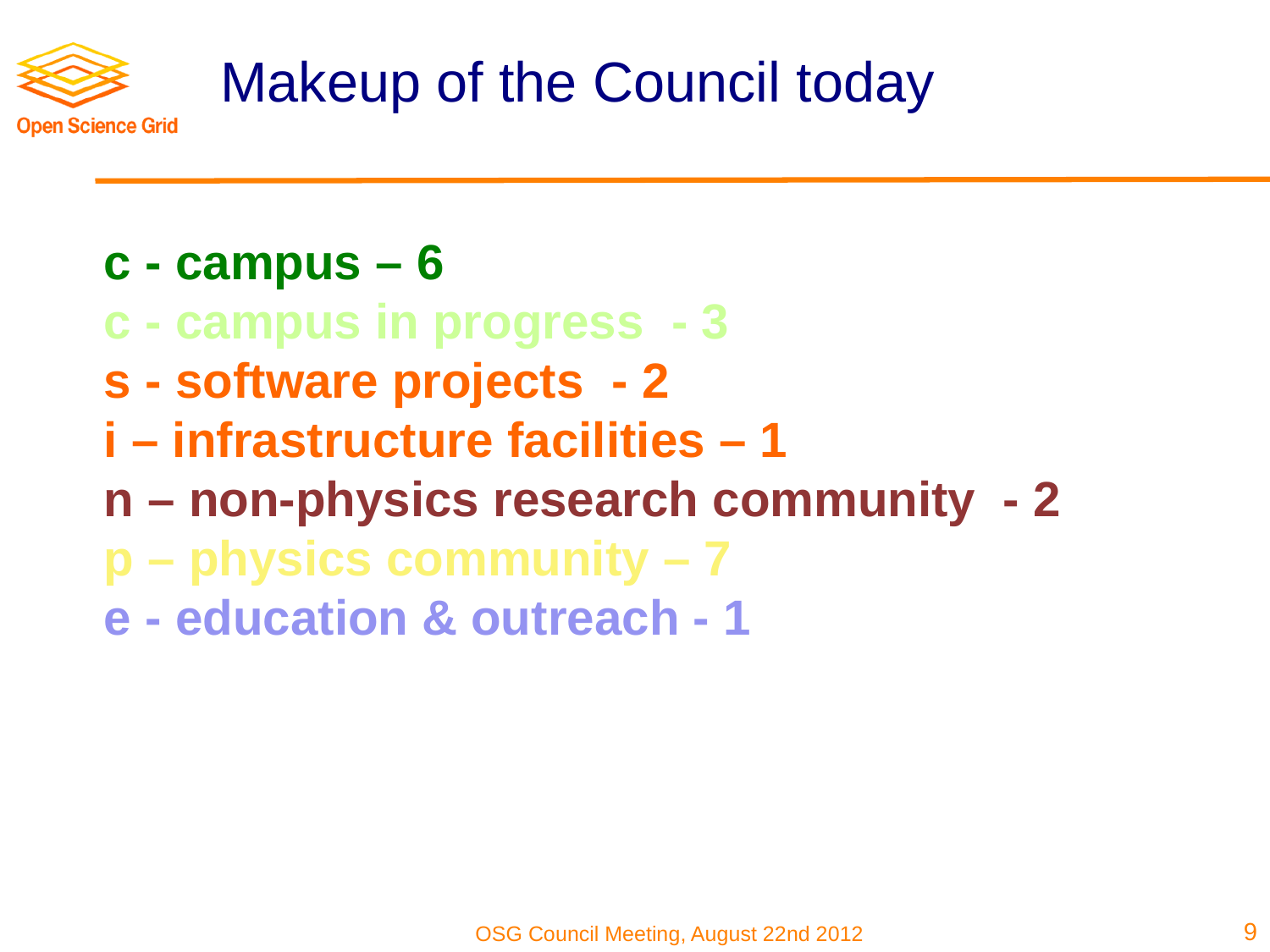

# Makeup of the Council today
c - campus – 6
c - campus in progress  - 3
s - software projects  - 2
i – infrastructure facilities – 1
n – non-physics research community  - 2
p – physics community – 7
e - education & outreach - 1
9